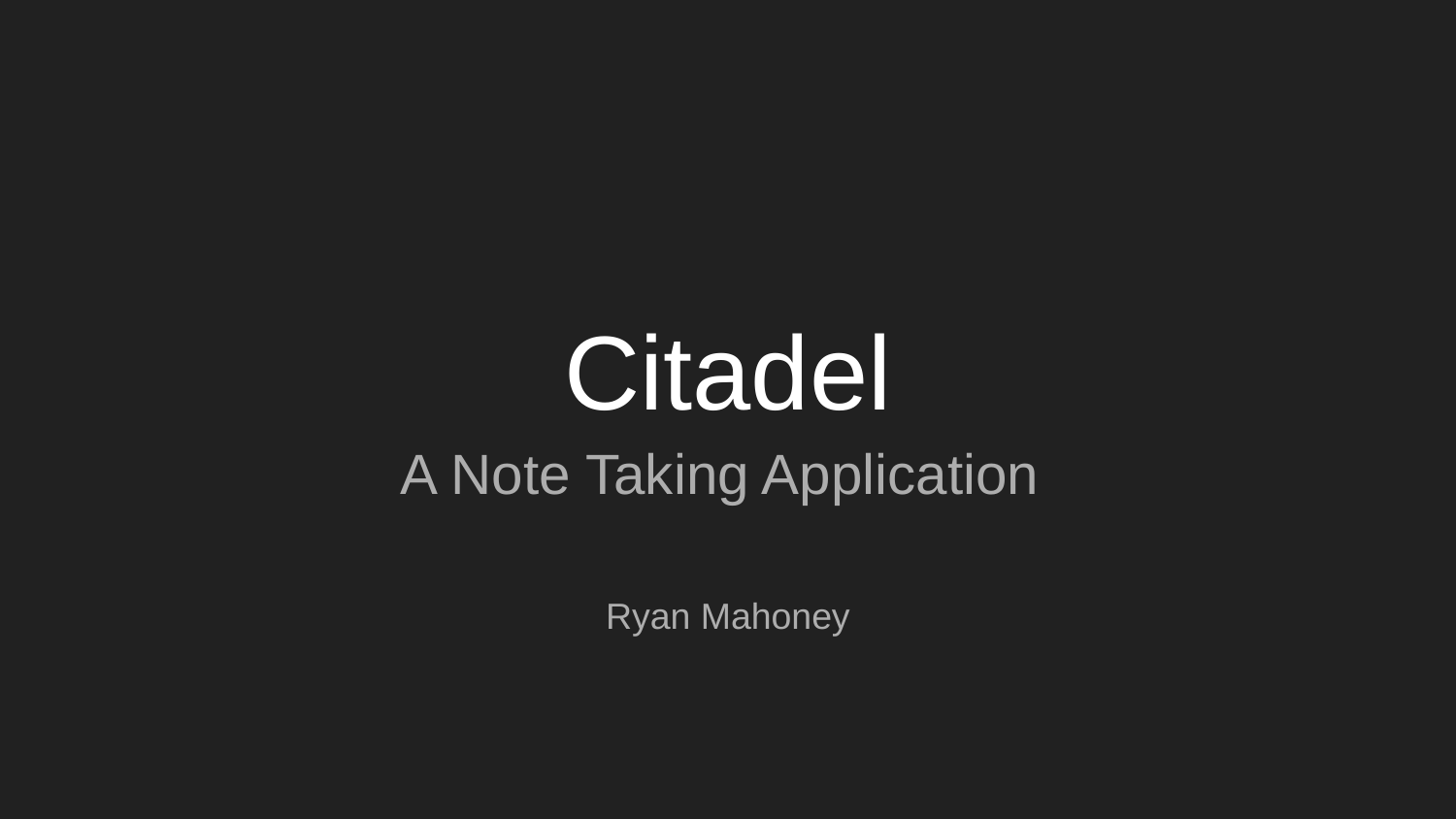

# Citadel
A Note Taking Application

Ryan Mahoney